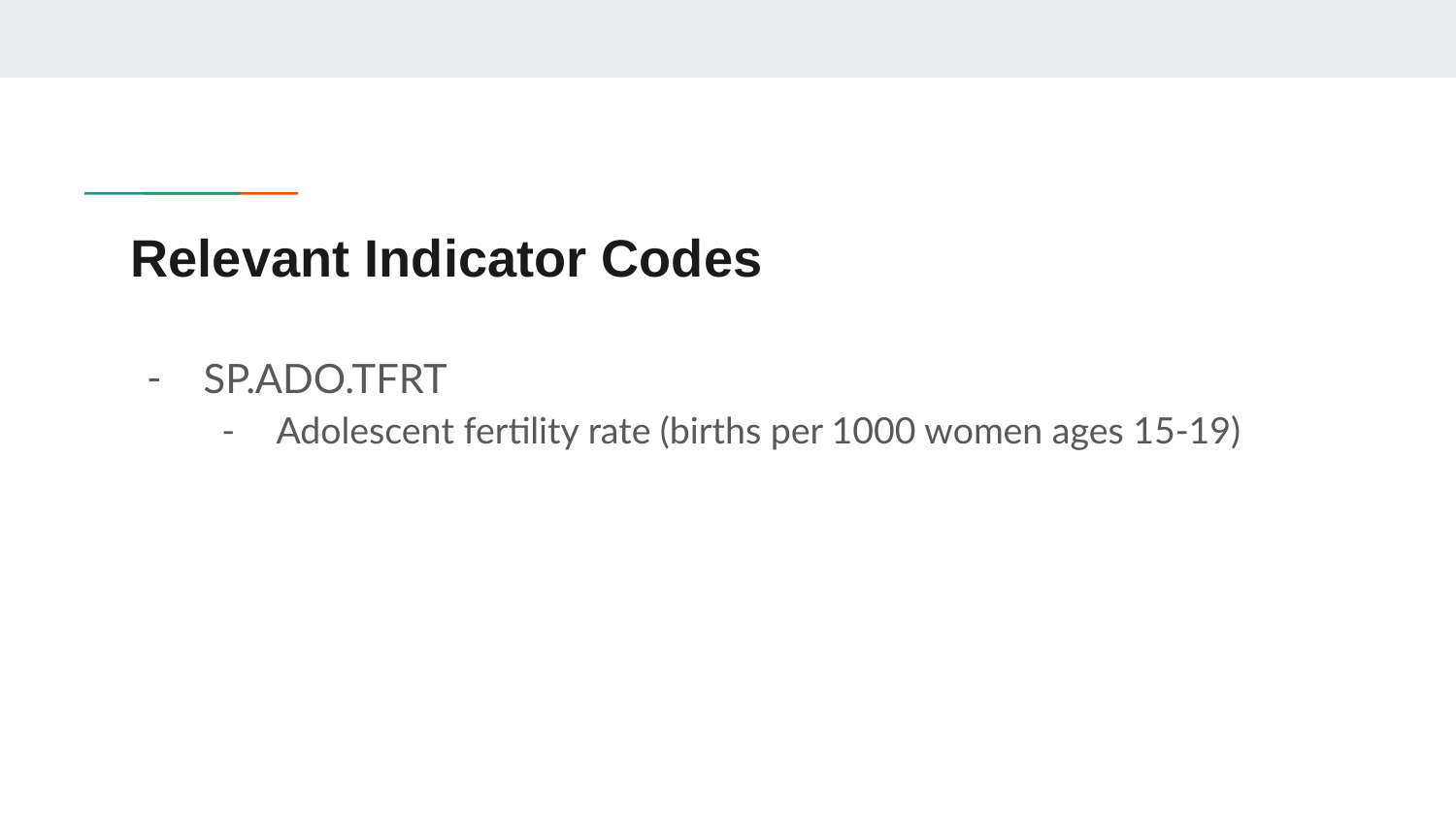

# Relevant Indicator Codes
SP.ADO.TFRT
Adolescent fertility rate (births per 1000 women ages 15-19)